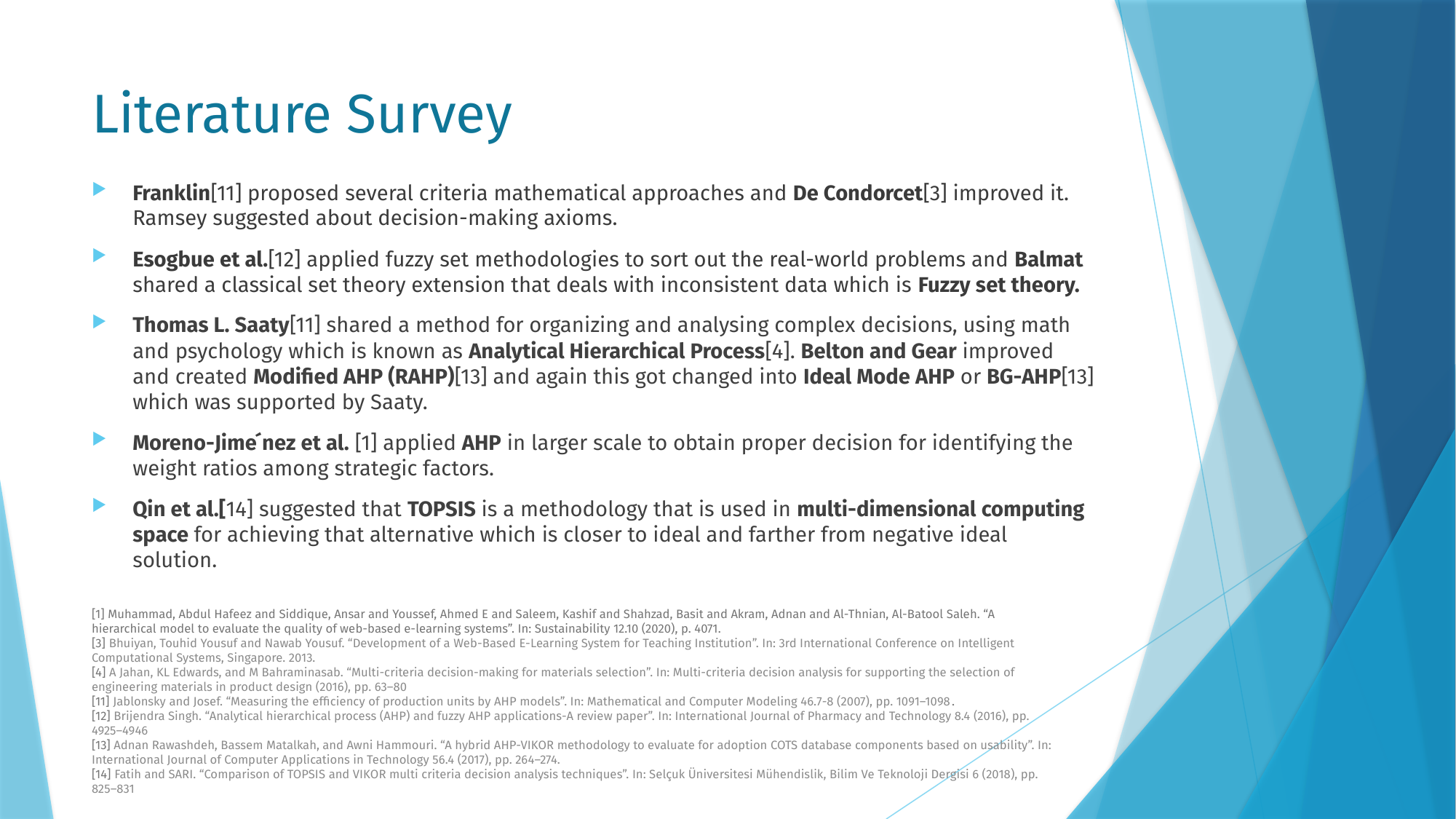

# Literature Survey
Franklin[11] proposed several criteria mathematical approaches and De Condorcet[3] improved it. Ramsey suggested about decision-making axioms.
Esogbue et al.[12] applied fuzzy set methodologies to sort out the real-world problems and Balmat shared a classical set theory extension that deals with inconsistent data which is Fuzzy set theory.
Thomas L. Saaty[11] shared a method for organizing and analysing complex decisions, using math and psychology which is known as Analytical Hierarchical Process[4]. Belton and Gear improved and created Modified AHP (RAHP)[13] and again this got changed into Ideal Mode AHP or BG-AHP[13] which was supported by Saaty.
Moreno-Jime ́nez et al. [1] applied AHP in larger scale to obtain proper decision for identifying the weight ratios among strategic factors.
Qin et al.[14] suggested that TOPSIS is a methodology that is used in multi-dimensional computing space for achieving that alternative which is closer to ideal and farther from negative ideal solution.

[1] Muhammad, Abdul Hafeez and Siddique, Ansar and Youssef, Ahmed E and Saleem, Kashif and Shahzad, Basit and Akram, Adnan and Al-Thnian, Al-Batool Saleh. “A hierarchical model to evaluate the quality of web-based e-learning systems”. In: Sustainability 12.10 (2020), p. 4071.
[3] Bhuiyan, Touhid Yousuf and Nawab Yousuf. “Development of a Web-Based E-Learning System for Teaching Institution”. In: 3rd International Conference on Intelligent Computational Systems, Singapore. 2013.
[4] A Jahan, KL Edwards, and M Bahraminasab. “Multi-criteria decision-making for materials selection”. In: Multi-criteria decision analysis for supporting the selection of engineering materials in product design (2016), pp. 63–80
[11] Jablonsky and Josef. “Measuring the efficiency of production units by AHP models”. In: Mathematical and Computer Modeling 46.7-8 (2007), pp. 1091–1098.
[12] Brijendra Singh. “Analytical hierarchical process (AHP) and fuzzy AHP applications-A review paper”. In: International Journal of Pharmacy and Technology 8.4 (2016), pp. 4925–4946
[13] Adnan Rawashdeh, Bassem Matalkah, and Awni Hammouri. “A hybrid AHP-VIKOR methodology to evaluate for adoption COTS database components based on usability”. In: International Journal of Computer Applications in Technology 56.4 (2017), pp. 264–274.
[14] Fatih and SARI. “Comparison of TOPSIS and VIKOR multi criteria decision analysis techniques”. In: Selçuk Üniversitesi Mühendislik, Bilim Ve Teknoloji Dergisi 6 (2018), pp. 825–831